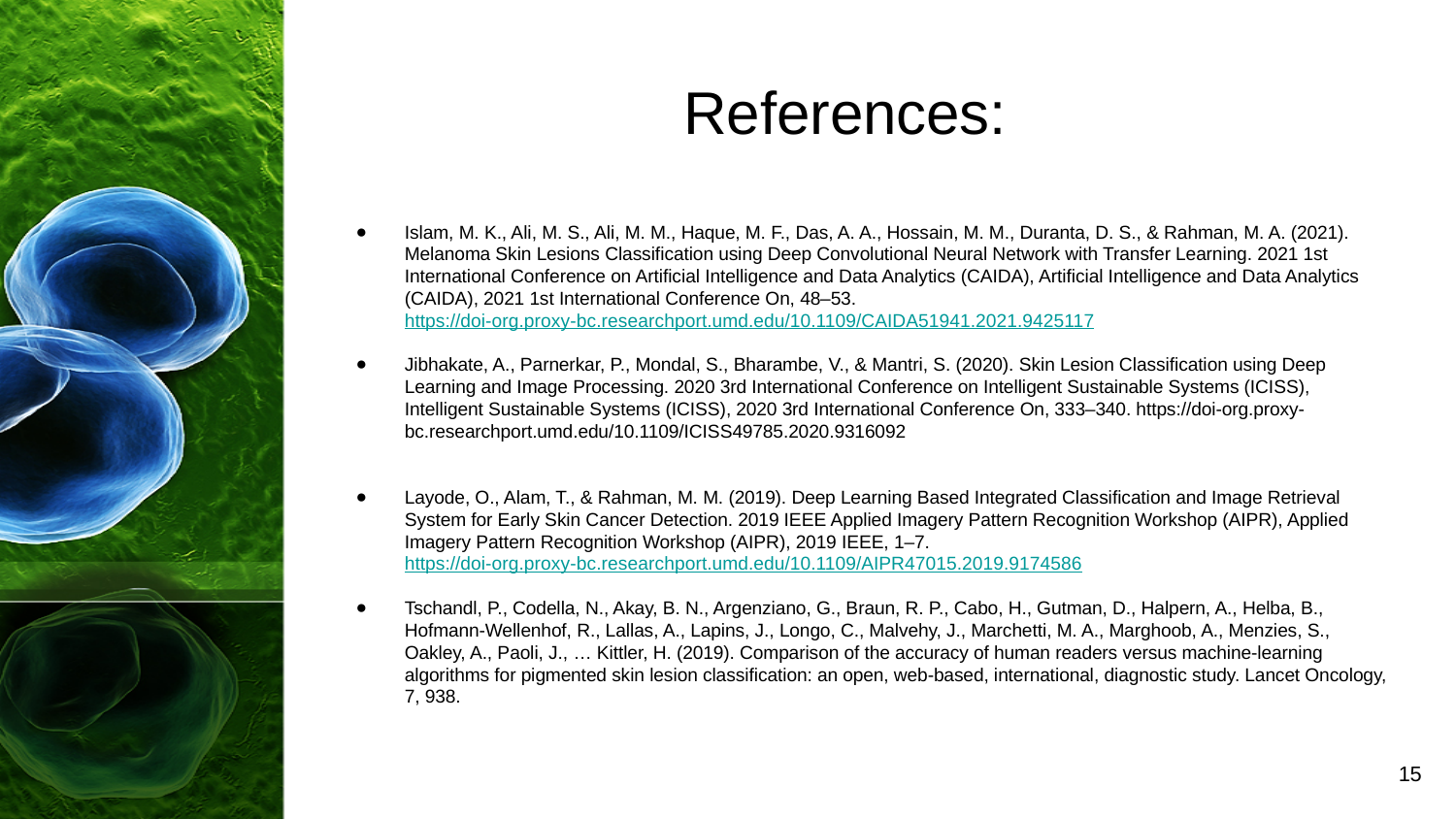

# References:
Islam, M. K., Ali, M. S., Ali, M. M., Haque, M. F., Das, A. A., Hossain, M. M., Duranta, D. S., & Rahman, M. A. (2021). Melanoma Skin Lesions Classification using Deep Convolutional Neural Network with Transfer Learning. 2021 1st International Conference on Artificial Intelligence and Data Analytics (CAIDA), Artificial Intelligence and Data Analytics (CAIDA), 2021 1st International Conference On, 48–53. https://doi-org.proxy-bc.researchport.umd.edu/10.1109/CAIDA51941.2021.9425117

Jibhakate, A., Parnerkar, P., Mondal, S., Bharambe, V., & Mantri, S. (2020). Skin Lesion Classification using Deep Learning and Image Processing. 2020 3rd International Conference on Intelligent Sustainable Systems (ICISS), Intelligent Sustainable Systems (ICISS), 2020 3rd International Conference On, 333–340. https://doi-org.proxy-bc.researchport.umd.edu/10.1109/ICISS49785.2020.9316092

Layode, O., Alam, T., & Rahman, M. M. (2019). Deep Learning Based Integrated Classification and Image Retrieval System for Early Skin Cancer Detection. 2019 IEEE Applied Imagery Pattern Recognition Workshop (AIPR), Applied Imagery Pattern Recognition Workshop (AIPR), 2019 IEEE, 1–7. https://doi-org.proxy-bc.researchport.umd.edu/10.1109/AIPR47015.2019.9174586

Tschandl, P., Codella, N., Akay, B. N., Argenziano, G., Braun, R. P., Cabo, H., Gutman, D., Halpern, A., Helba, B., Hofmann-Wellenhof, R., Lallas, A., Lapins, J., Longo, C., Malvehy, J., Marchetti, M. A., Marghoob, A., Menzies, S., Oakley, A., Paoli, J., … Kittler, H. (2019). Comparison of the accuracy of human readers versus machine-learning algorithms for pigmented skin lesion classification: an open, web-based, international, diagnostic study. Lancet Oncology, 7, 938.

15